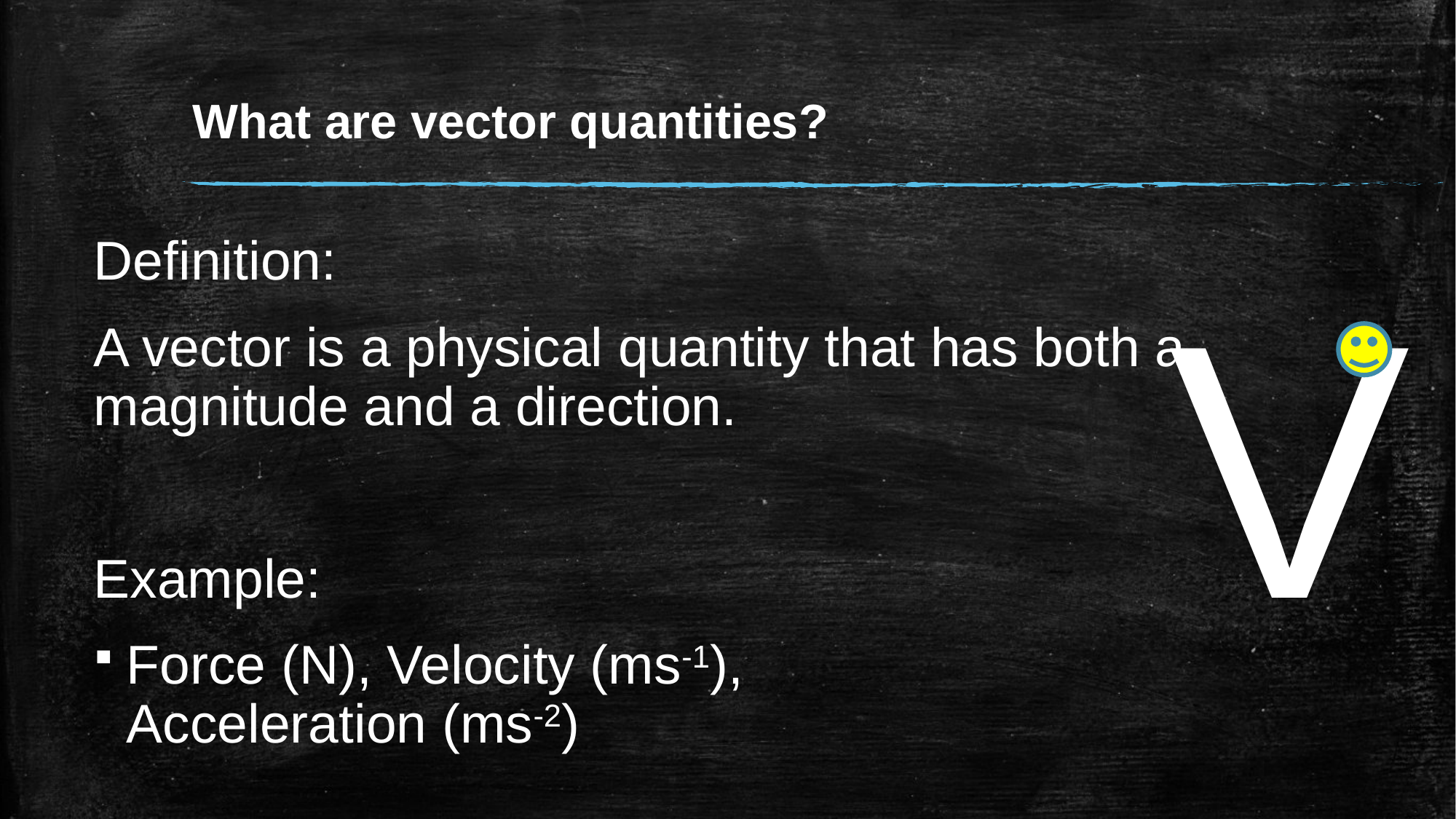

# What are vector quantities?
Definition:
A vector is a physical quantity that has both a magnitude and a direction.

Example:
Force (N), Velocity (ms-1),
Acceleration (ms-2)
V